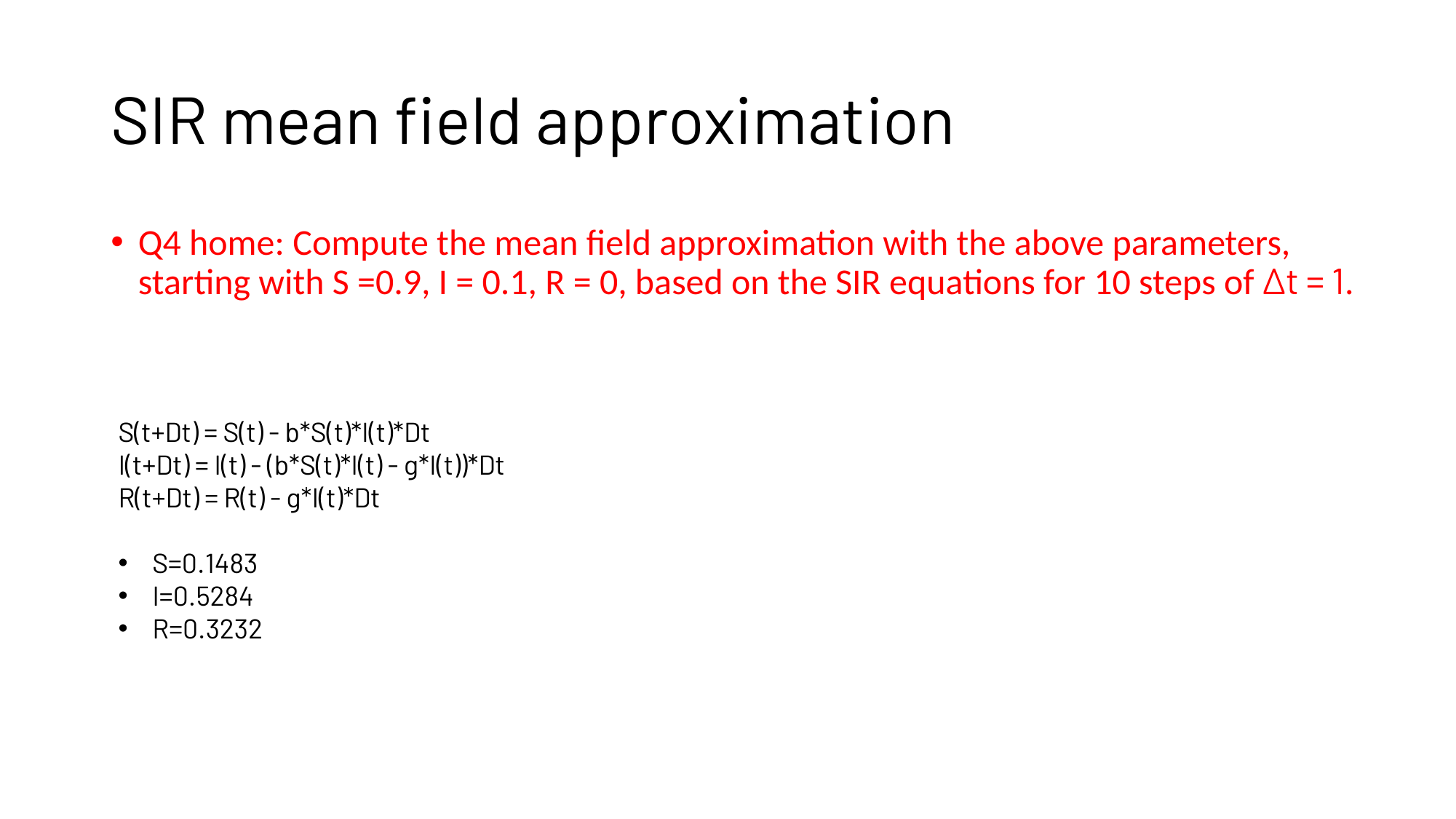

# SIR mean field approximation
Q4 home: Compute the mean field approximation with the above parameters, starting with S =0.9, I = 0.1, R = 0, based on the SIR equations for 10 steps of Δt = 1.

S(t+Dt) = S(t) - b*S(t)*I(t)*Dt
I(t+Dt) = I(t) - (b*S(t)*I(t) - g*I(t))*Dt
R(t+Dt) = R(t) - g*I(t)*Dt

S=0.1483
I=0.5284
R=0.3232